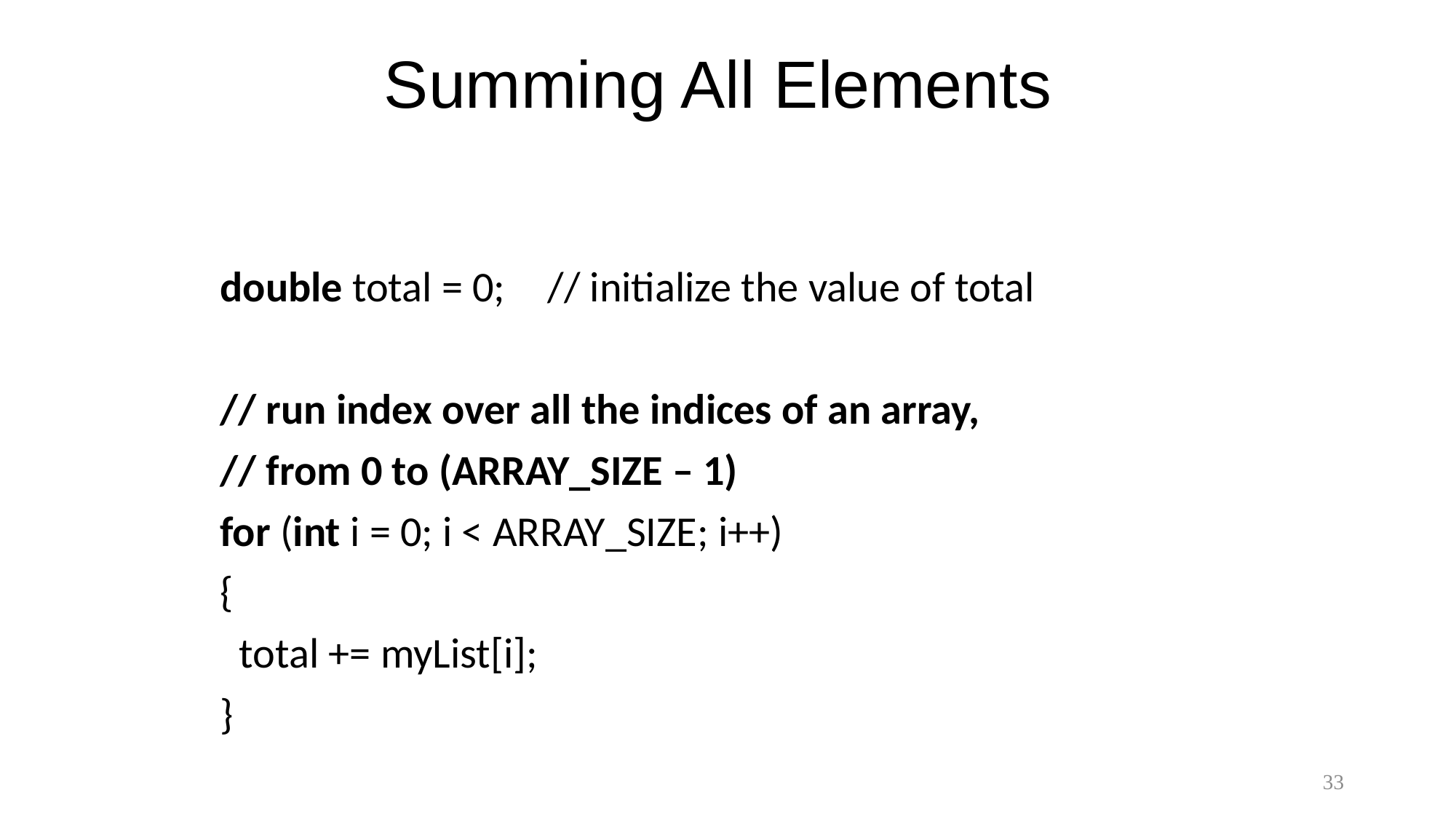

# Summing All Elements

double total = 0;	// initialize the value of total

// run index over all the indices of an array,
// from 0 to (ARRAY_SIZE – 1)
for (int i = 0; i < ARRAY_SIZE; i++)
{
  total += myList[i];
}

33